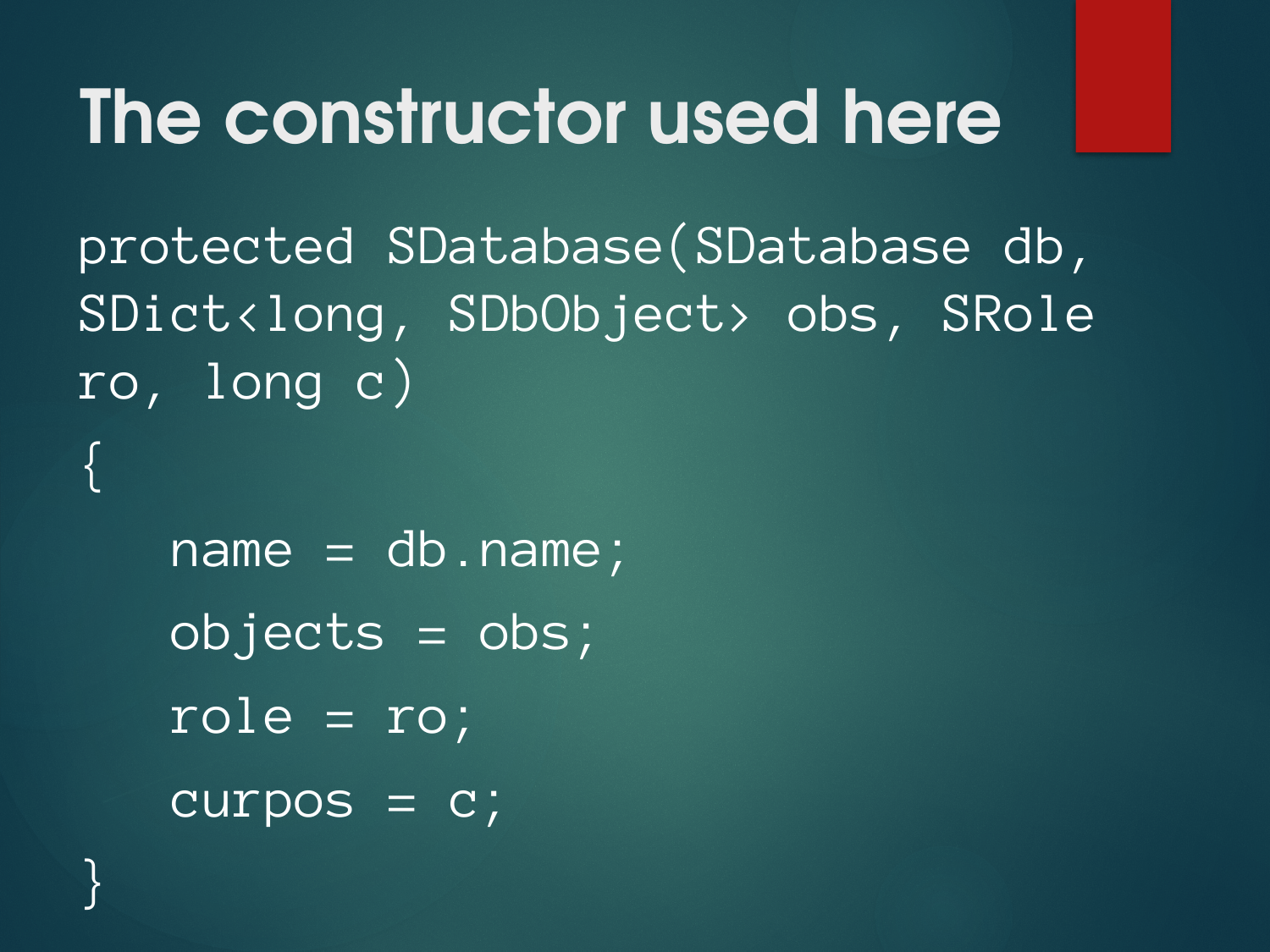

# The constructor used here
protected SDatabase(SDatabase db, SDict<long, SDbObject> obs, SRole ro, long c)
{
   name = db.name;
   objects = obs;
   role = ro;
   curpos = c;
}